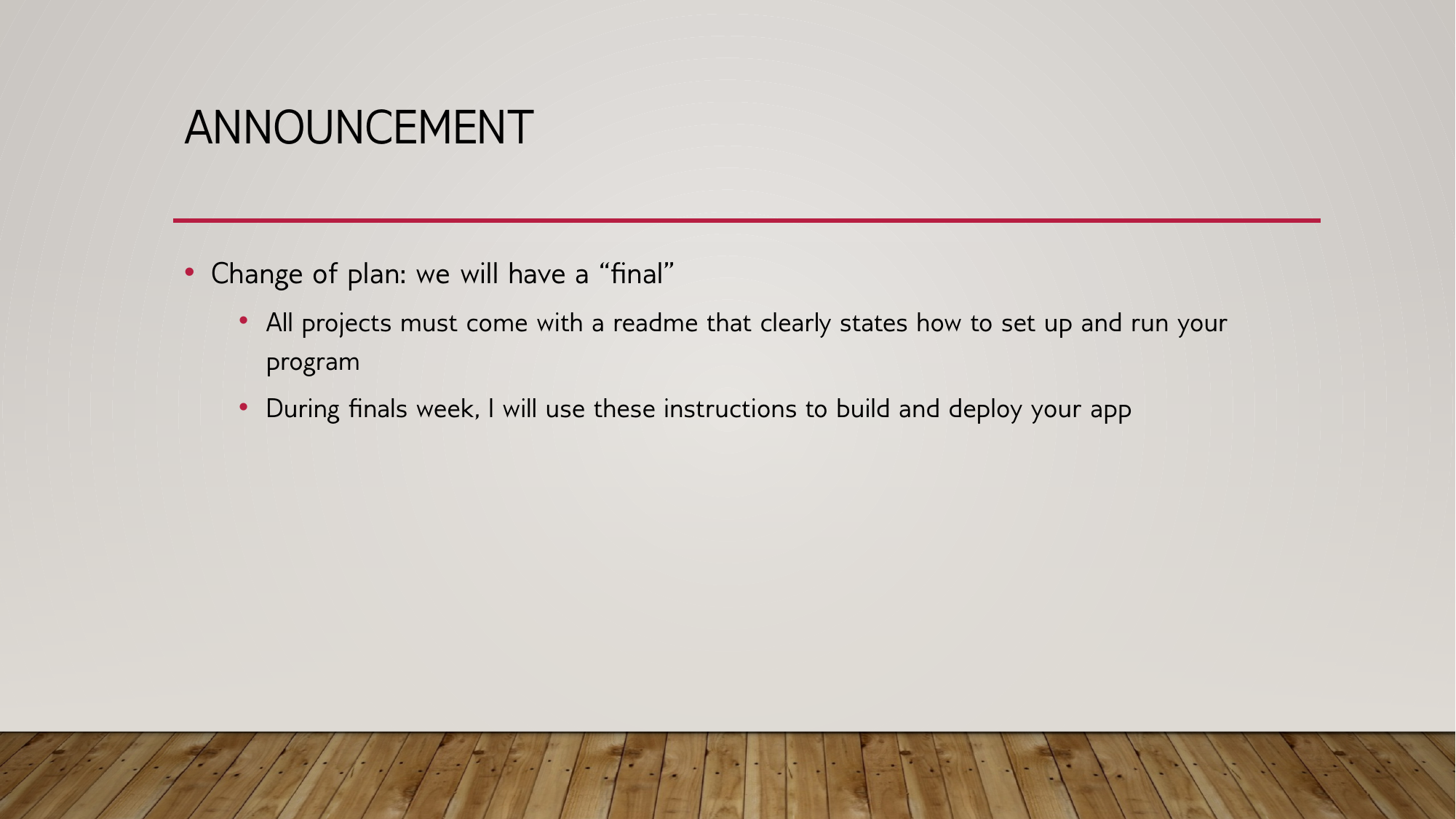

# Announcement
Change of plan: we will have a “final”
All projects must come with a readme that clearly states how to set up and run your program
During finals week, I will use these instructions to build and deploy your app